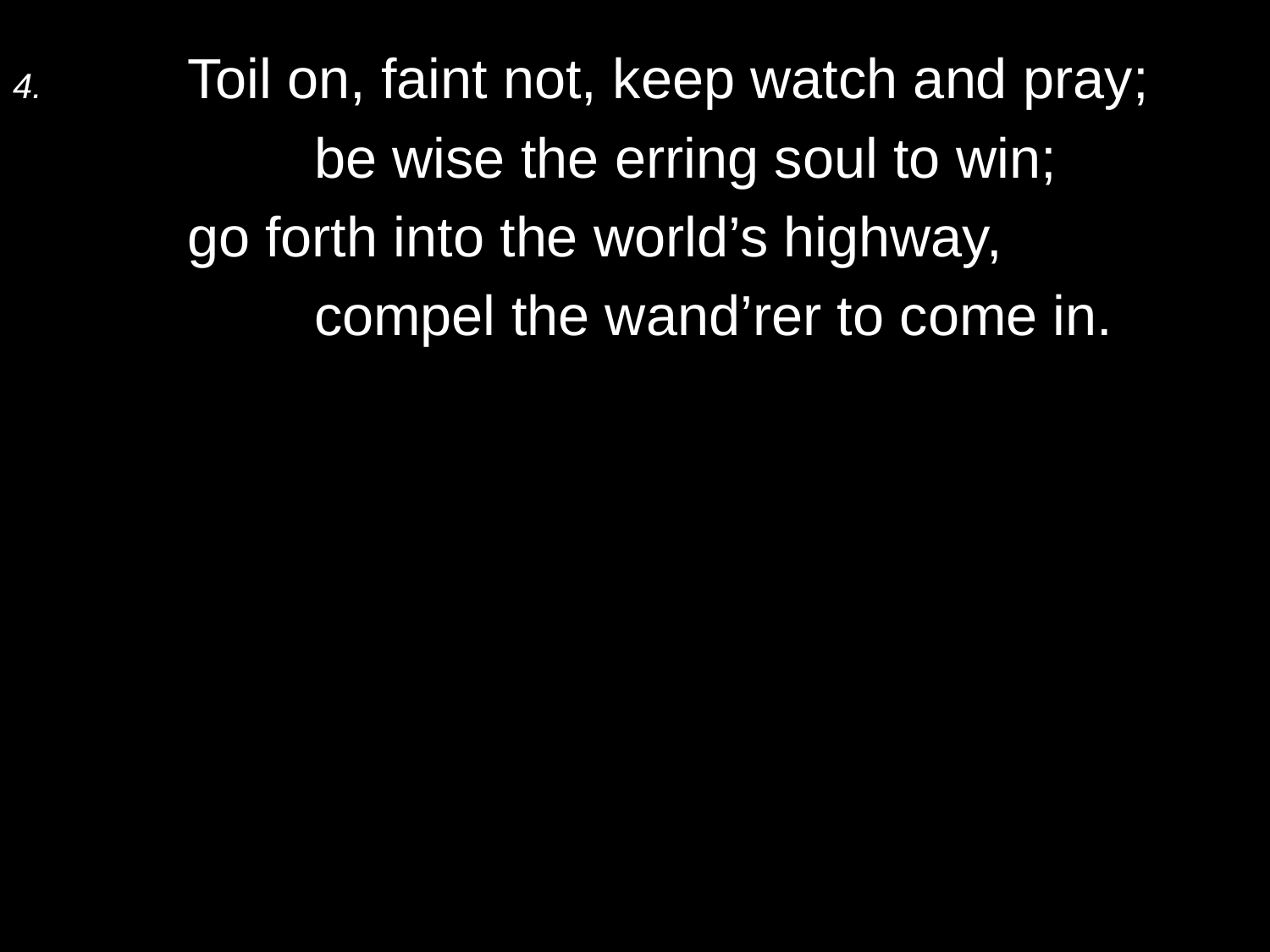

4.	Toil on, faint not, keep watch and pray;
		be wise the erring soul to win;
	go forth into the world’s highway,
		compel the wand’rer to come in.